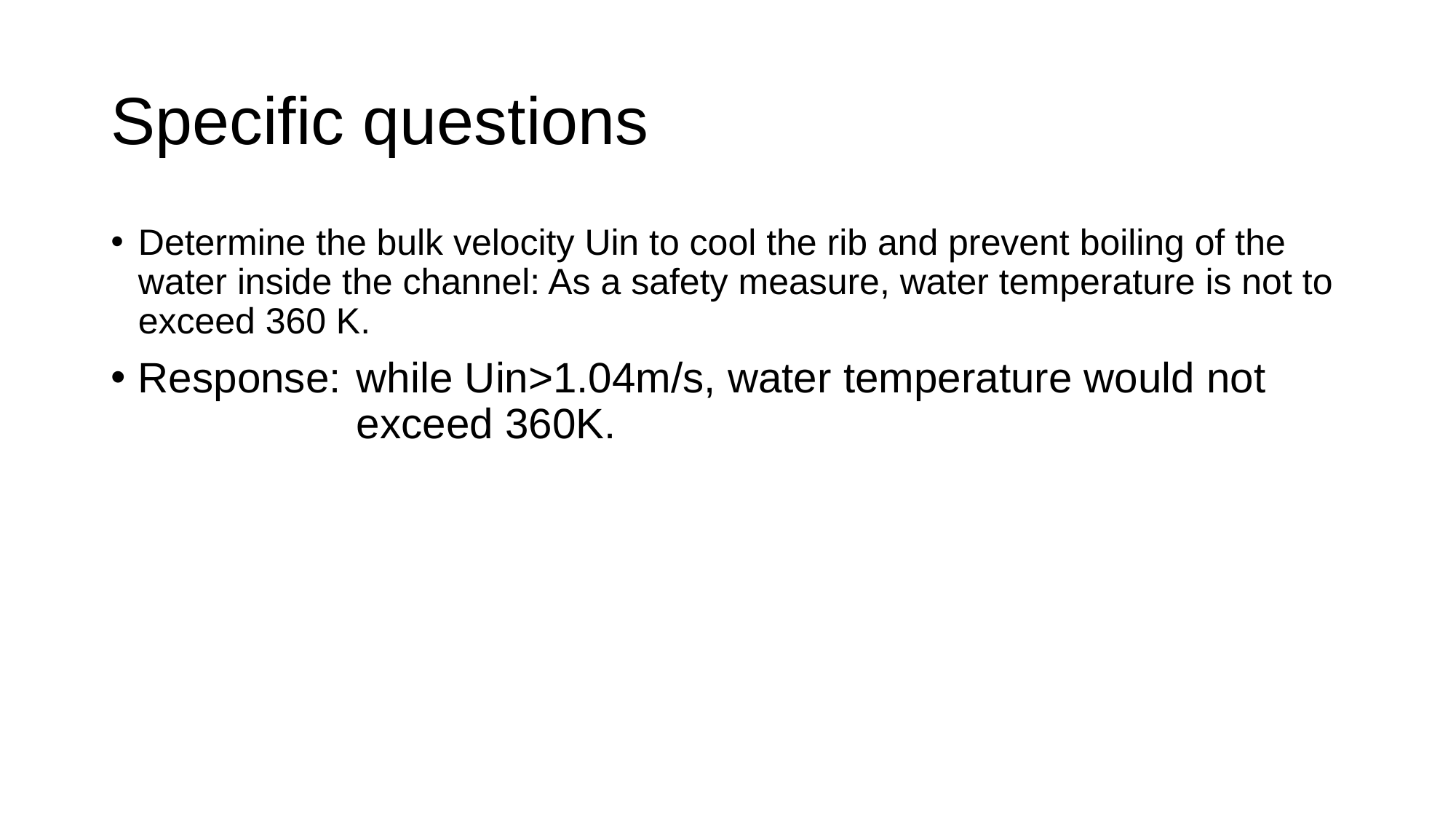

# Specific questions
Determine the bulk velocity Uin to cool the rib and prevent boiling of the water inside the channel: As a safety measure, water temperature is not to exceed 360 K.
Response: 	while Uin>1.04m/s, water temperature would not 			exceed 360K.